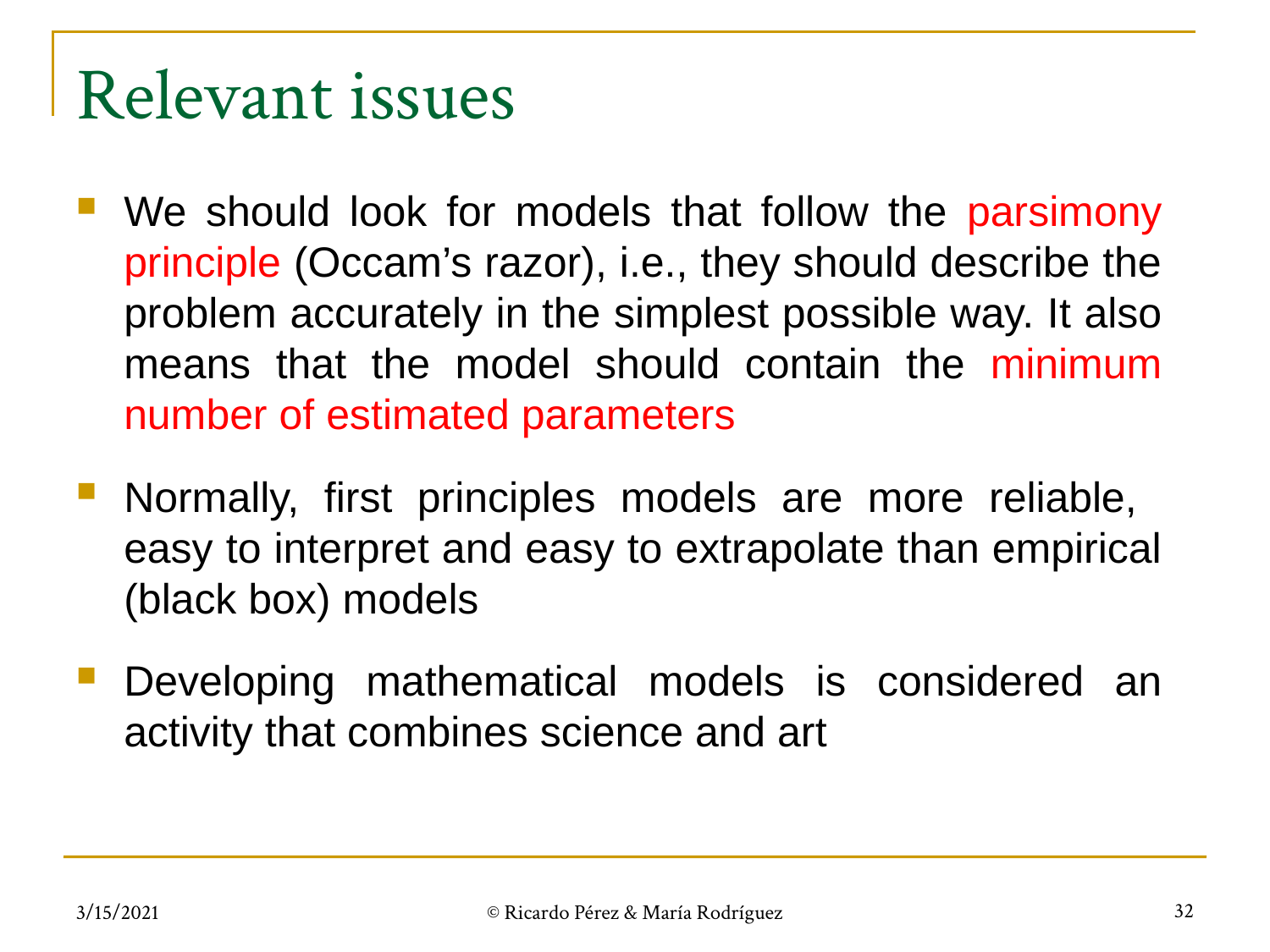

# Relevant issues
We should look for models that follow the parsimony principle (Occam’s razor), i.e., they should describe the problem accurately in the simplest possible way. It also means that the model should contain the minimum number of estimated parameters
Normally, first principles models are more reliable,  easy to interpret and easy to extrapolate than empirical (black box) models
Developing mathematical models is considered an activity that combines science and art
3/15/2021
© Ricardo Pérez & María Rodríguez
32